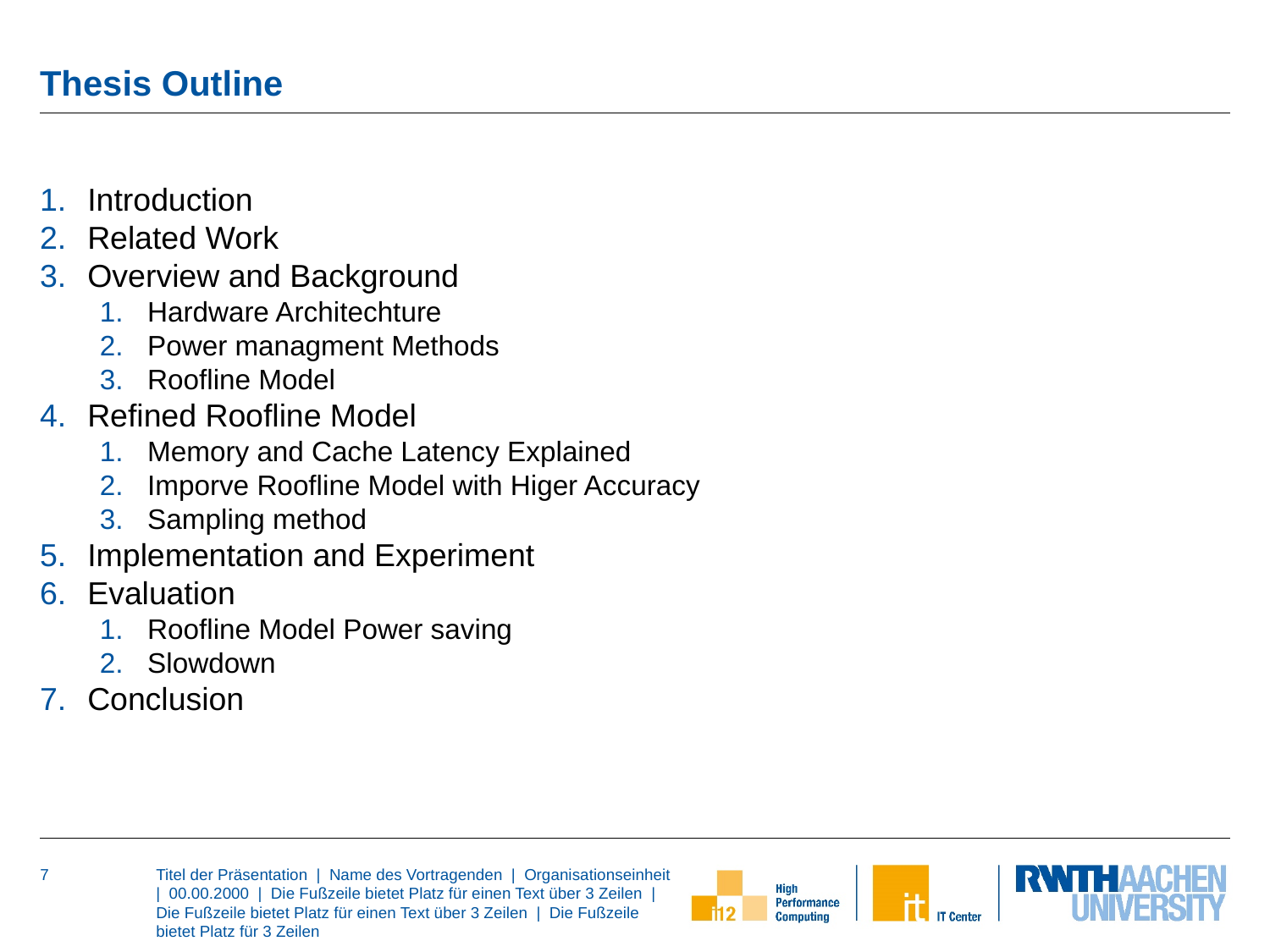

# Thesis Outline
Introduction
Related Work
Overview and Background
Hardware Architechture
Power managment Methods
Roofline Model
Refined Roofline Model
Memory and Cache Latency Explained
Imporve Roofline Model with Higer Accuracy
Sampling method
Implementation and Experiment
Evaluation
Roofline Model Power saving
Slowdown
Conclusion